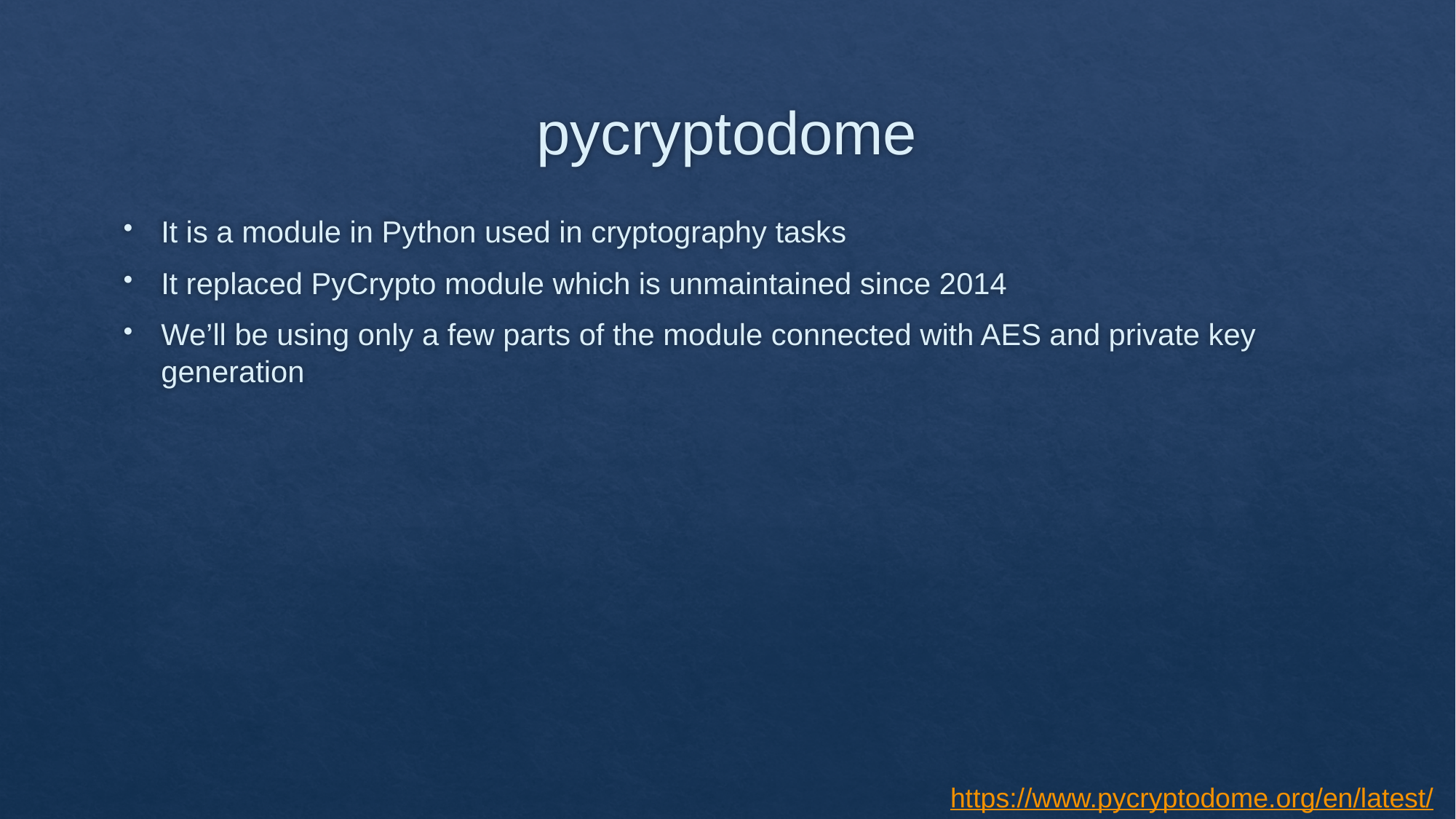

# pycryptodome
It is a module in Python used in cryptography tasks
It replaced PyCrypto module which is unmaintained since 2014
We’ll be using only a few parts of the module connected with AES and private key generation

https://www.pycryptodome.org/en/latest/